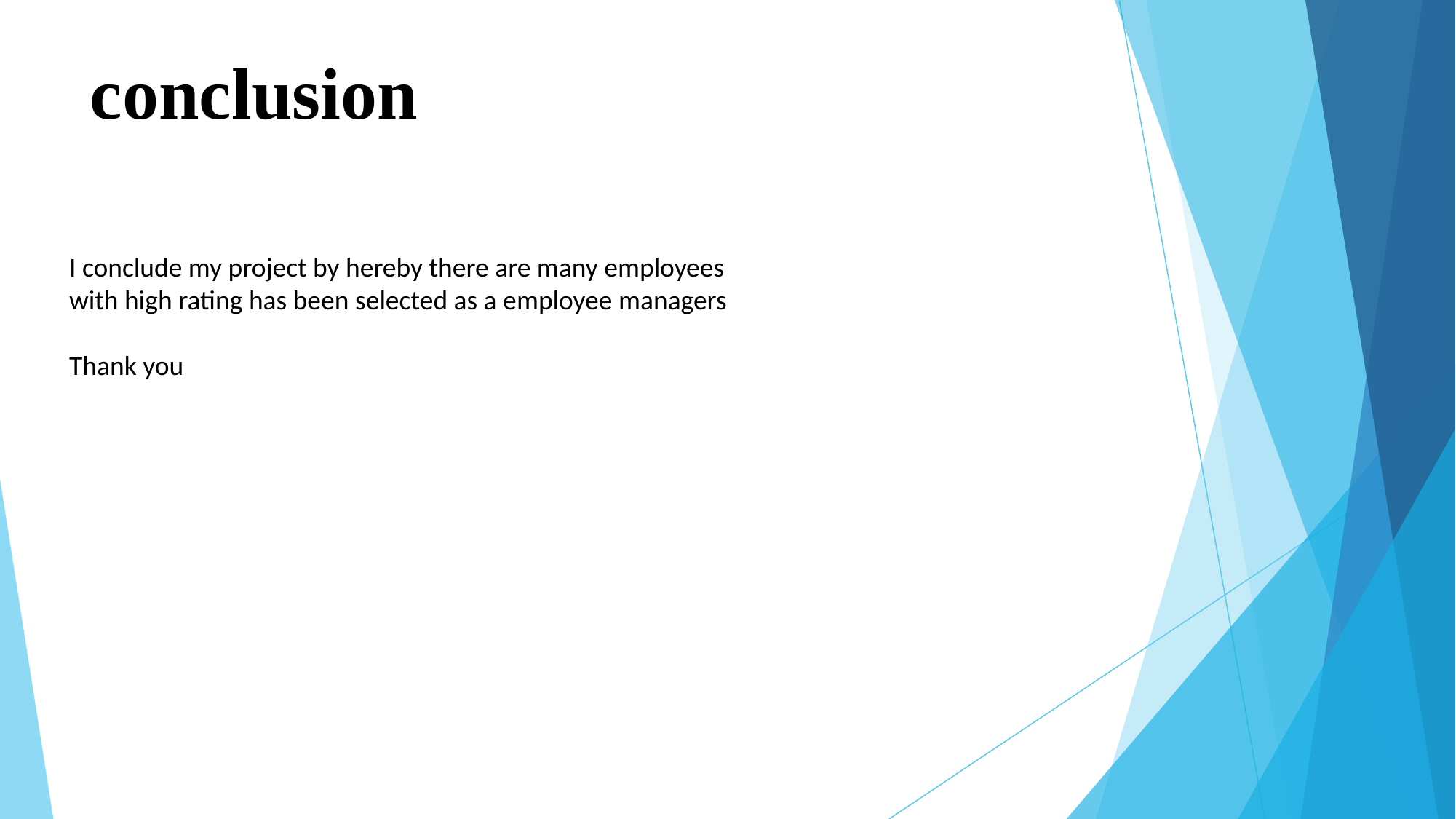

# conclusion
I conclude my project by hereby there are many employees with high rating has been selected as a employee managers

Thank you